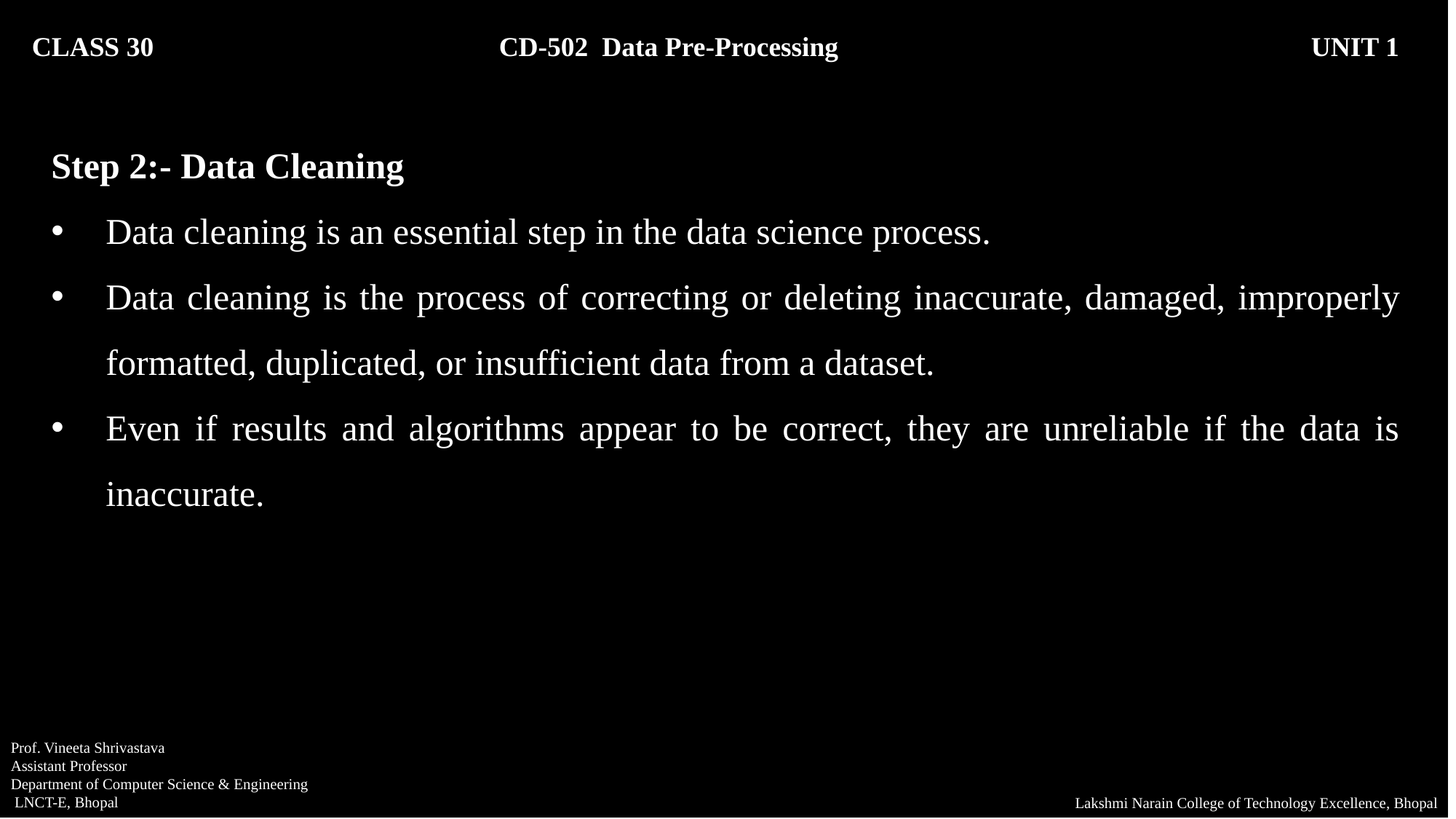

CLASS 30                                                  CD-502  Data Pre-Processing		                                           UNIT 1
Step 2:- Data Cleaning
Data cleaning is an essential step in the data science process.
Data cleaning is the process of correcting or deleting inaccurate, damaged, improperly formatted, duplicated, or insufficient data from a dataset.
Even if results and algorithms appear to be correct, they are unreliable if the data is inaccurate.

Prof. Vineeta Shrivastava
Assistant Professor
Department of Computer Science & Engineering
 LNCT-E, Bhopal
Lakshmi Narain College of Technology Excellence, Bhopal